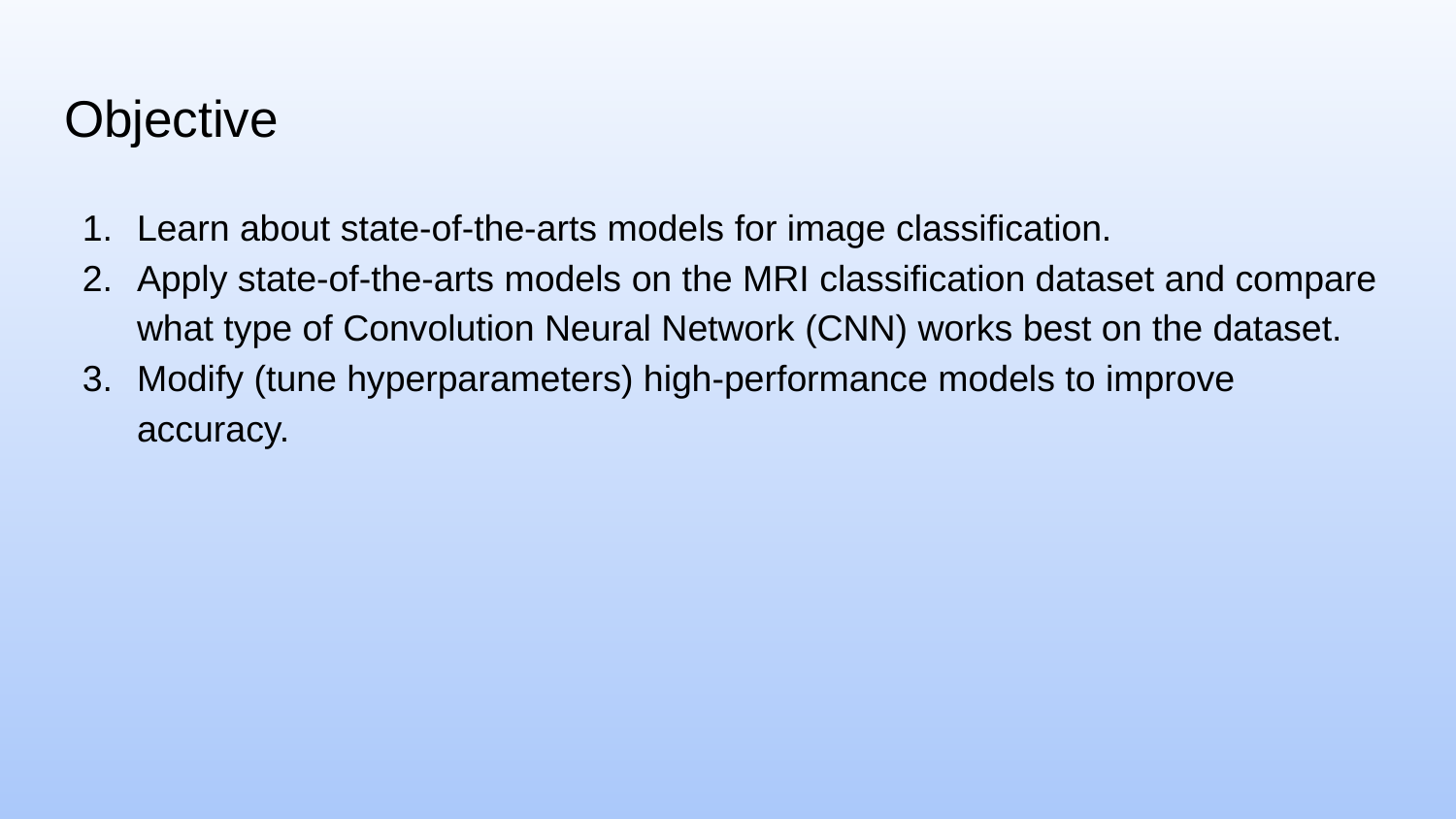

# Objective
Learn about state-of-the-arts models for image classification.
Apply state-of-the-arts models on the MRI classification dataset and compare what type of Convolution Neural Network (CNN) works best on the dataset.
Modify (tune hyperparameters) high-performance models to improve accuracy.